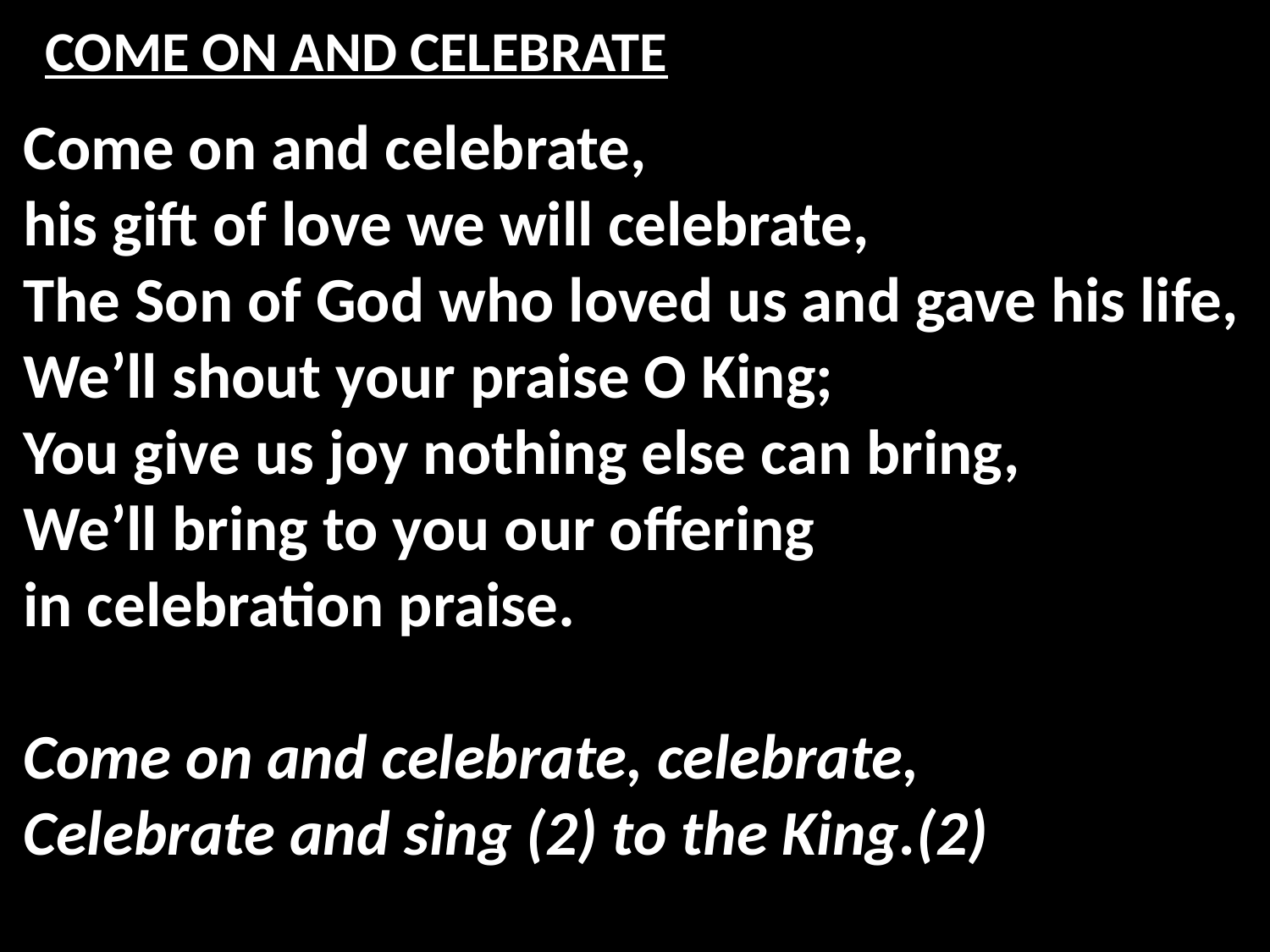

# COME ON AND CELEBRATE
Come on and celebrate,
his gift of love we will celebrate,
The Son of God who loved us and gave his life,
We’ll shout your praise O King;
You give us joy nothing else can bring,
We’ll bring to you our offering
in celebration praise.

Come on and celebrate, celebrate,
Celebrate and sing (2) to the King.(2)